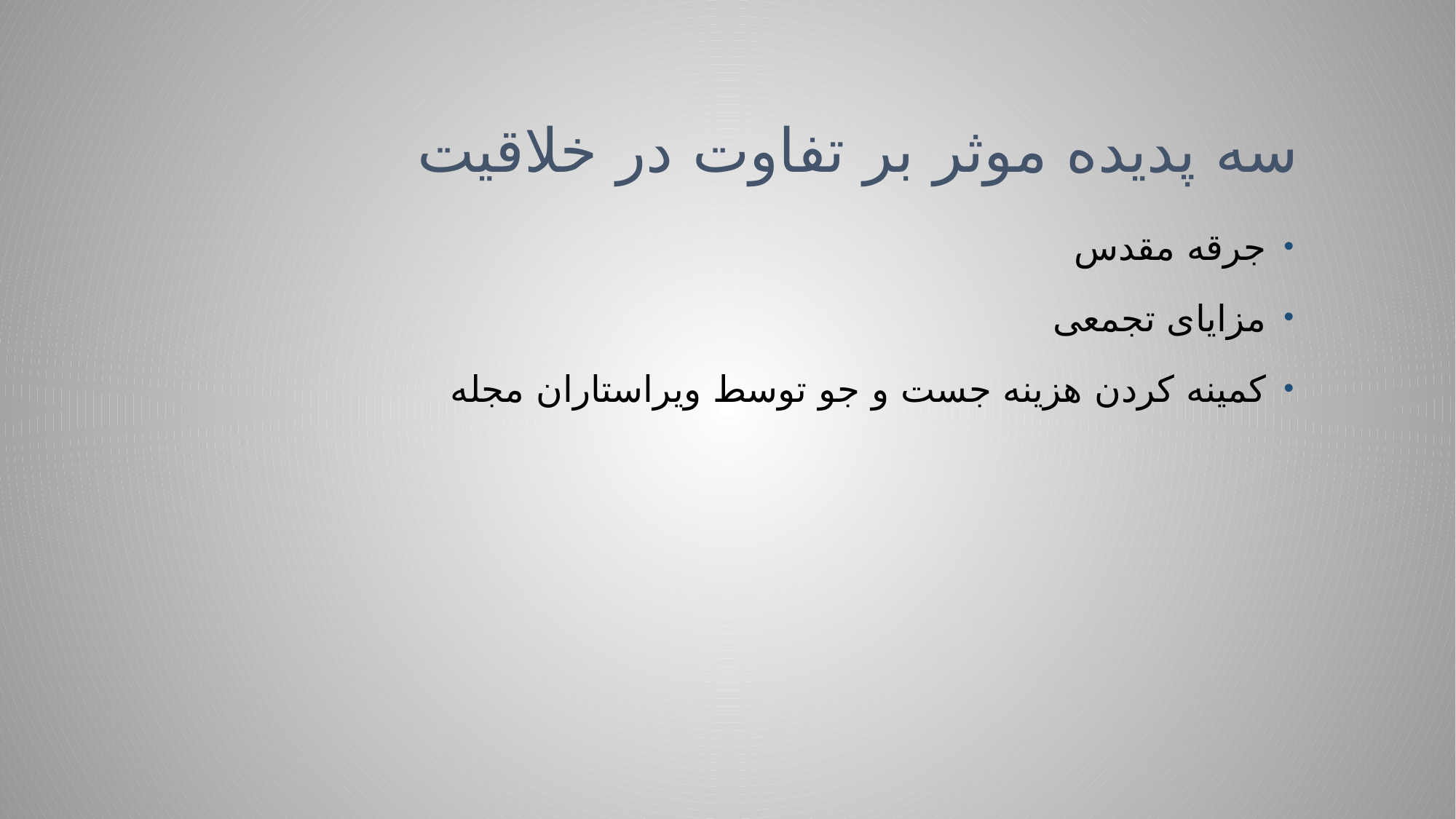

# سه پدیده موثر بر تفاوت در خلاقیت
جرقه مقدس
مزایای تجمعی
کمینه کردن هزینه جست و جو توسط ویراستاران مجله